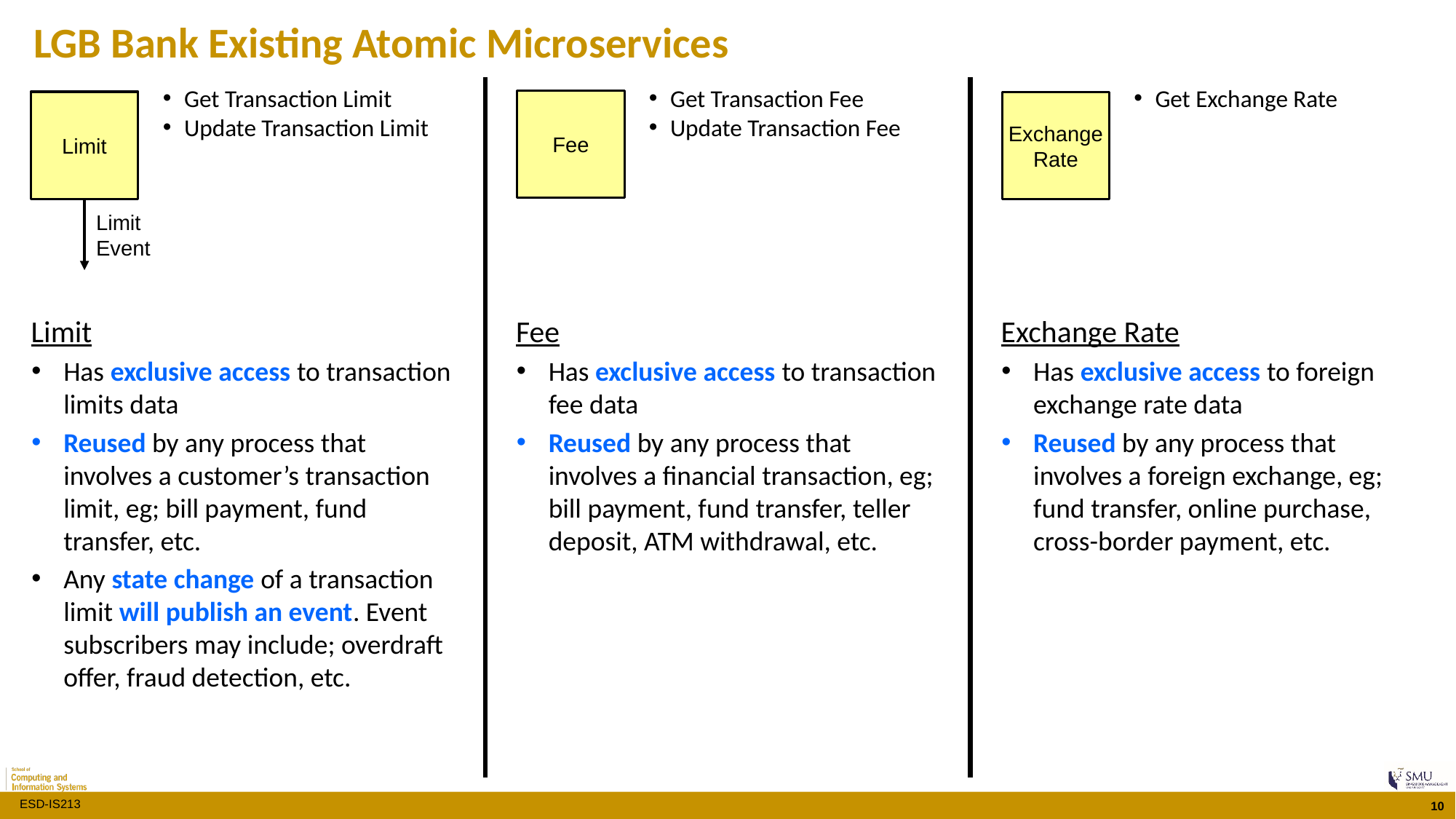

LGB Bank Existing Atomic Microservices
Get Transaction Limit
Update Transaction Limit

Get Transaction Fee
Update Transaction Fee
Get Exchange Rate

Fee
Limit
Exchange Rate
Limit Event
Limit
Has exclusive access to transaction limits data
Reused by any process that involves a customer’s transaction limit, eg; bill payment, fund transfer, etc.
Any state change of a transaction limit will publish an event. Event subscribers may include; overdraft offer, fraud detection, etc.
Fee
Has exclusive access to transaction fee data
Reused by any process that involves a financial transaction, eg; bill payment, fund transfer, teller deposit, ATM withdrawal, etc.

Exchange Rate
Has exclusive access to foreign exchange rate data
Reused by any process that involves a foreign exchange, eg; fund transfer, online purchase, cross-border payment, etc.